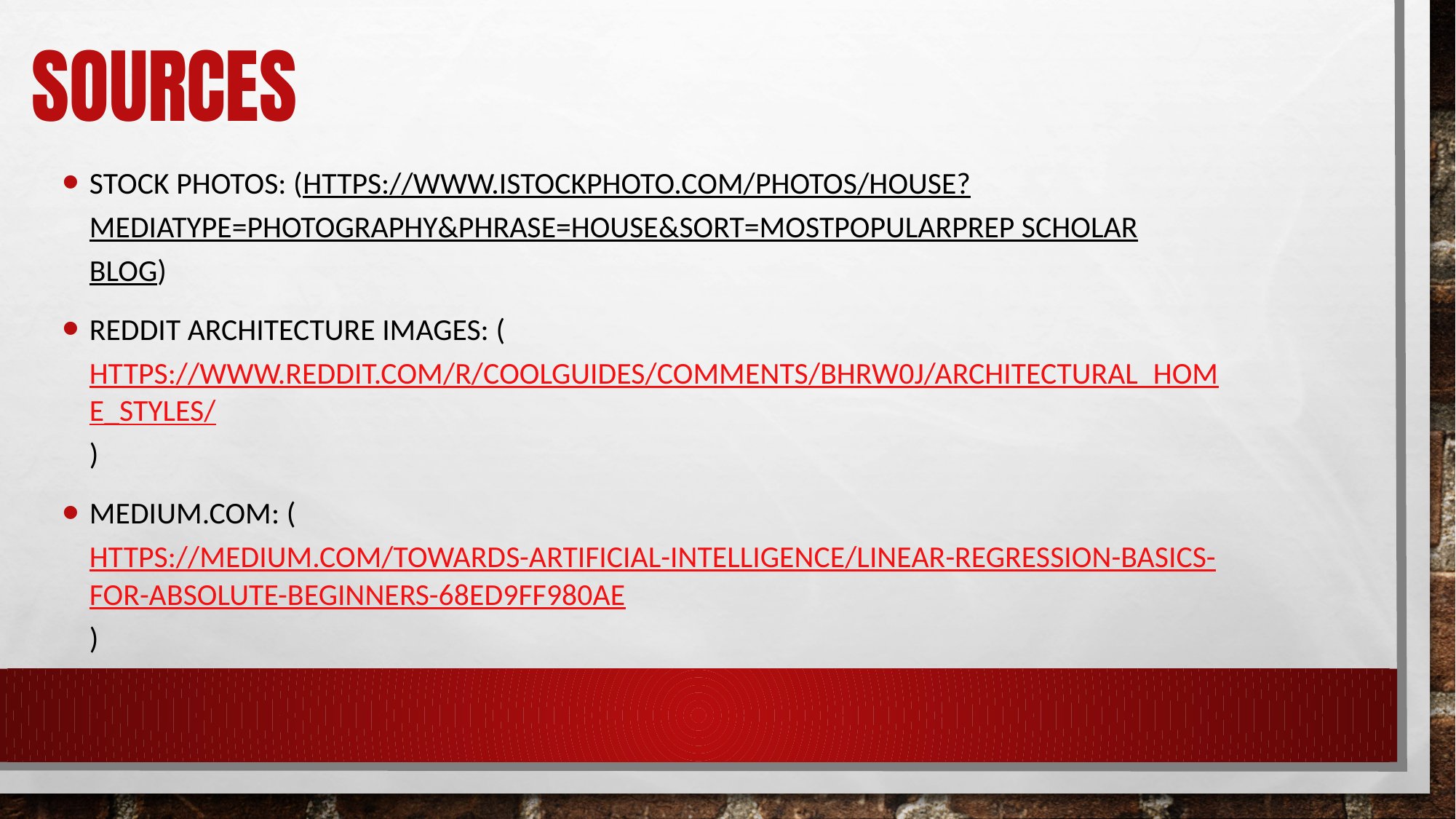

# Sources
Stock photos: (https://www.istockphoto.com/photos/house?mediatype=photography&phrase=house&sort=mostpopularPrep Scholar Blog)
Reddit architecture images: (https://www.reddit.com/r/coolguides/comments/bhrw0j/architectural_home_styles/)
Medium.com: (https://medium.com/towards-artificial-intelligence/linear-regression-basics-for-absolute-beginners-68ed9ff980ae)